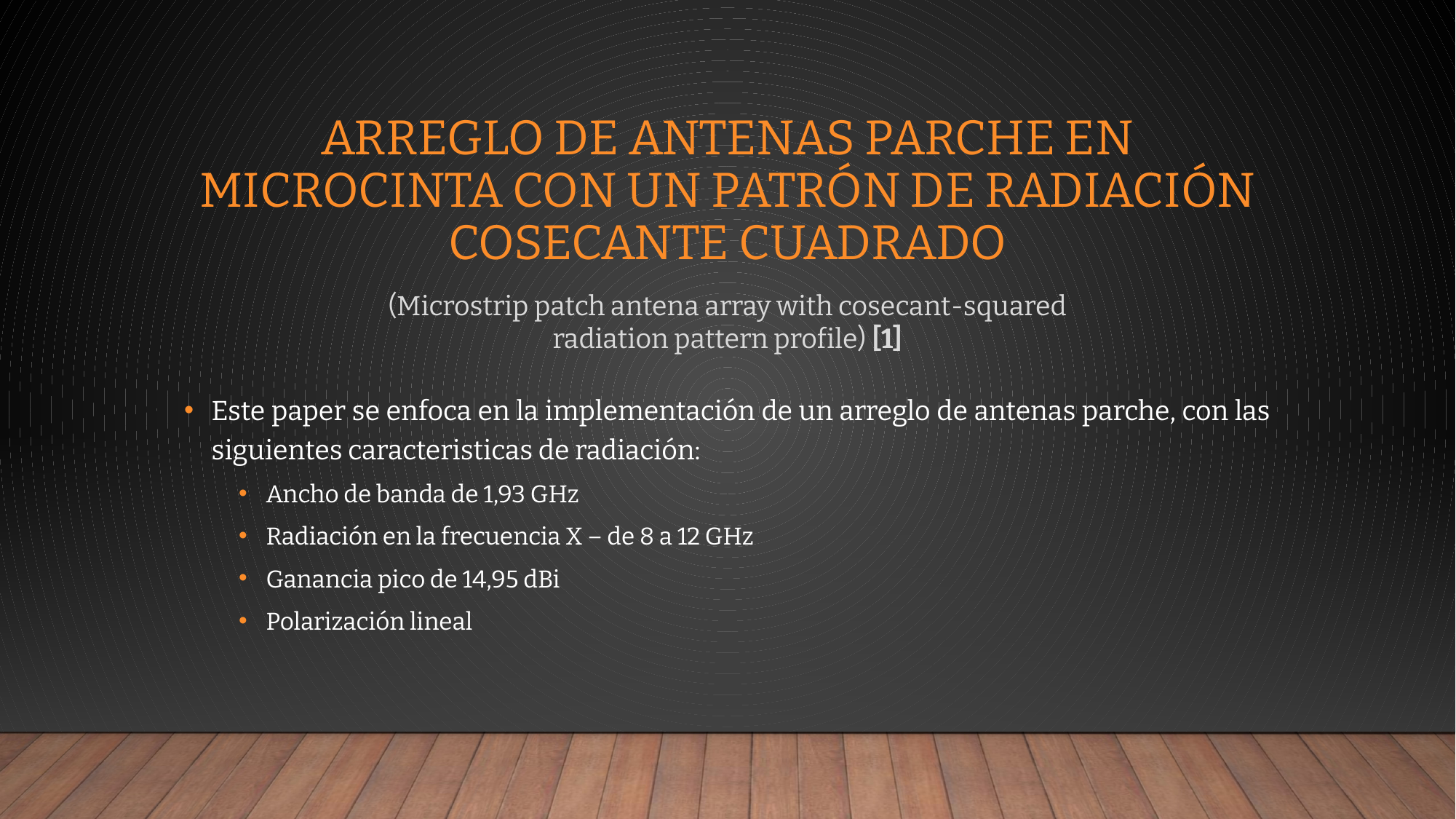

# Arreglo de antenas parche en microcinta con un patrón de radiación cosecante cuadrado
(Microstrip patch antena array with cosecant-squared radiation pattern profile) [1]
Este paper se enfoca en la implementación de un arreglo de antenas parche, con las siguientes caracteristicas de radiación:
Ancho de banda de 1,93 GHz
Radiación en la frecuencia X – de 8 a 12 GHz
Ganancia pico de 14,95 dBi
Polarización lineal